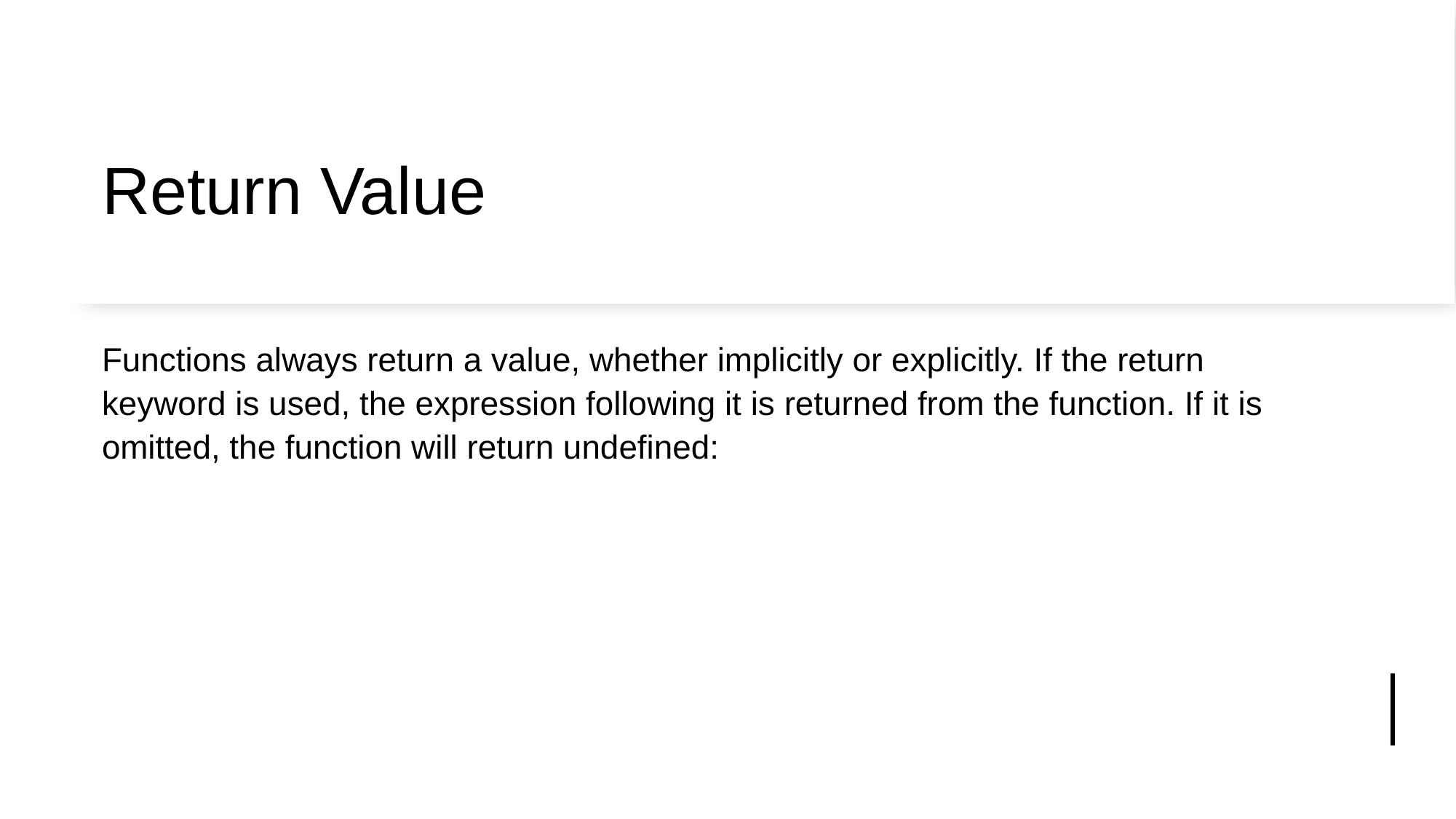

# Return Value
Functions always return a value, whether implicitly or explicitly. If the return keyword is used, the expression following it is returned from the function. If it is omitted, the function will return undefined: